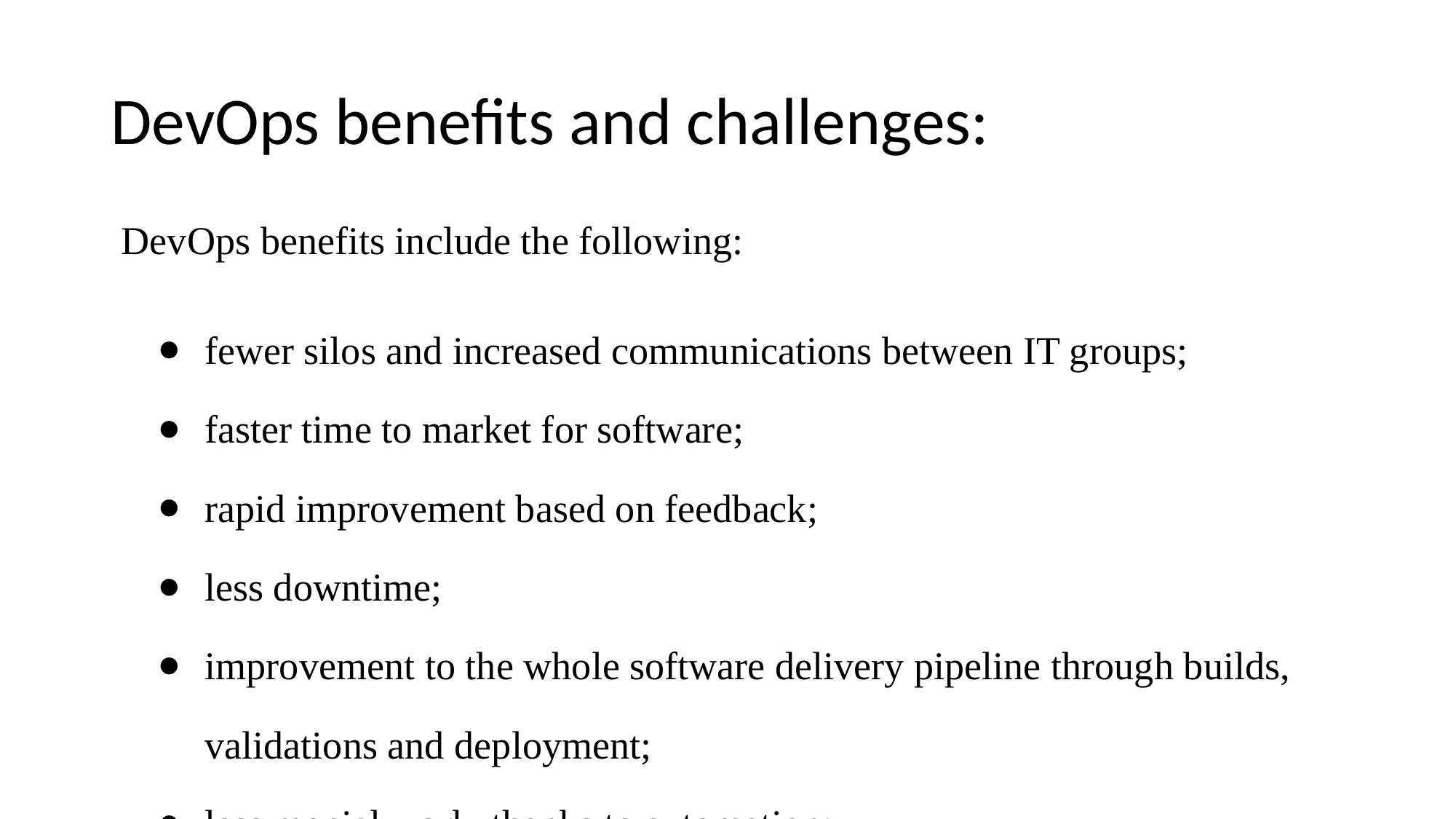

# DevOps benefits and challenges:
DevOps benefits include the following:
fewer silos and increased communications between IT groups;
faster time to market for software;
rapid improvement based on feedback;
less downtime;
improvement to the whole software delivery pipeline through builds, validations and deployment;
less menial work, thanks to automation;
streamlined development processes through increased responsibility and code ownership in development; and
broader roles and skills.